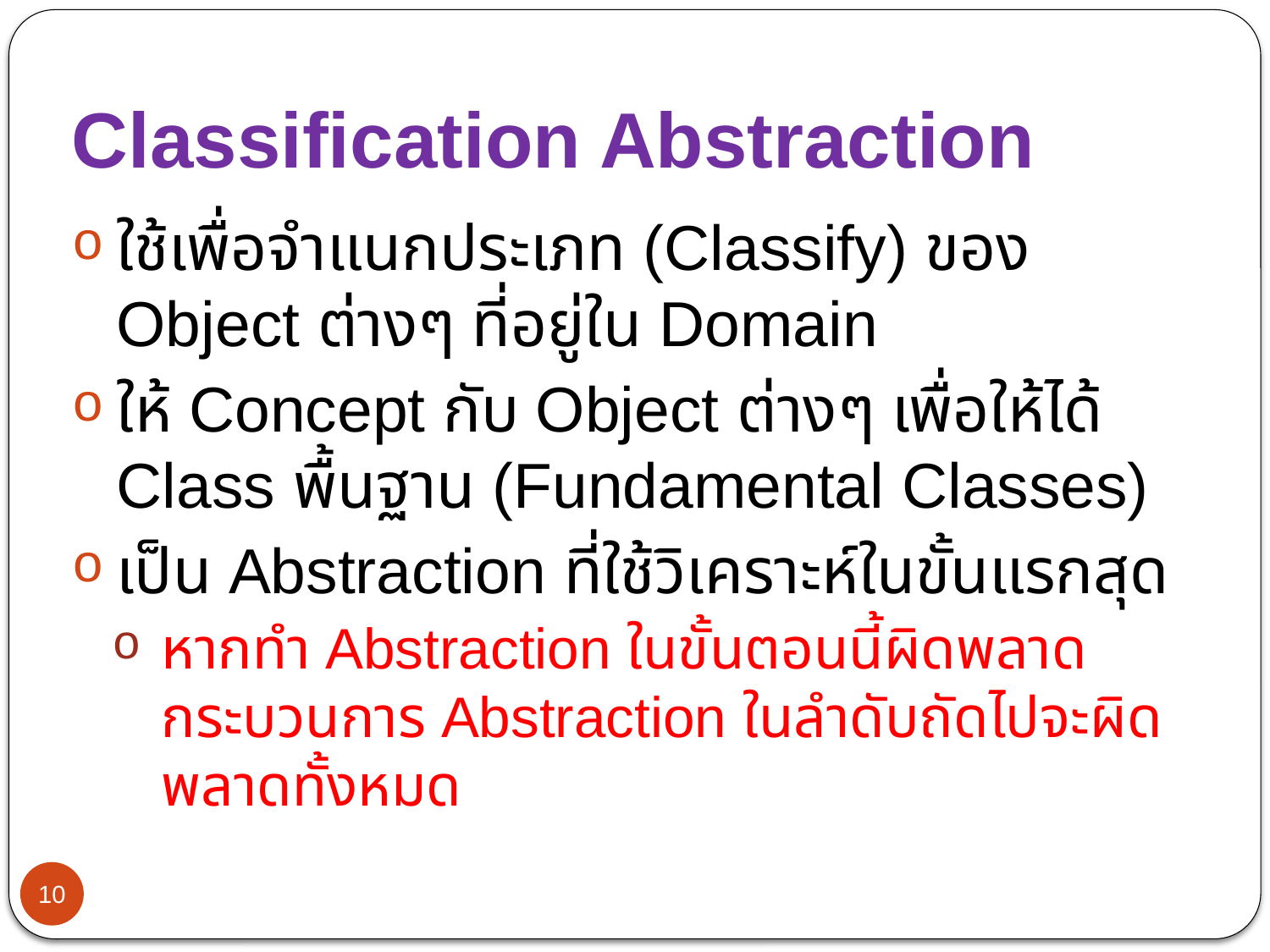

# Classification Abstraction
ใช้เพื่อจำแนกประเภท (Classify) ของ Object ต่างๆ ที่อยู่ใน Domain
ให้ Concept กับ Object ต่างๆ เพื่อให้ได้ Class พื้นฐาน (Fundamental Classes)
เป็น Abstraction ที่ใช้วิเคราะห์ในขั้นแรกสุด
หากทำ Abstraction ในขั้นตอนนี้ผิดพลาด กระบวนการ Abstraction ในลำดับถัดไปจะผิดพลาดทั้งหมด
10